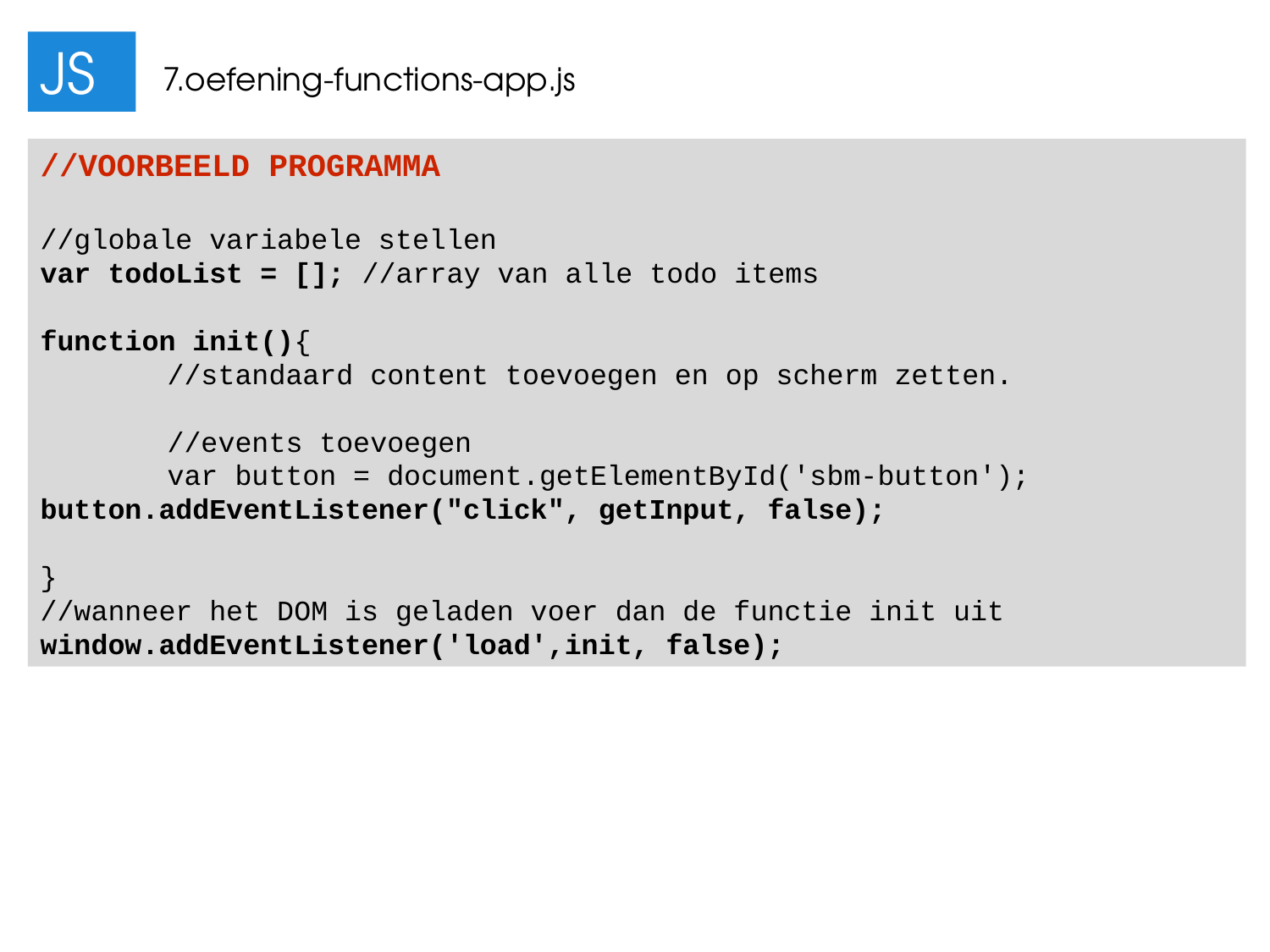

JS
7.oefening-functions-app.js
//VOORBEELD PROGRAMMA

//globale variabele stellen
var todoList = []; //array van alle todo items

function init(){
	//standaard content toevoegen en op scherm zetten.

	//events toevoegen
	var button = document.getElementById('sbm-button'); 	button.addEventListener("click", getInput, false);

}
//wanneer het DOM is geladen voer dan de functie init uit
window.addEventListener('load',init, false);